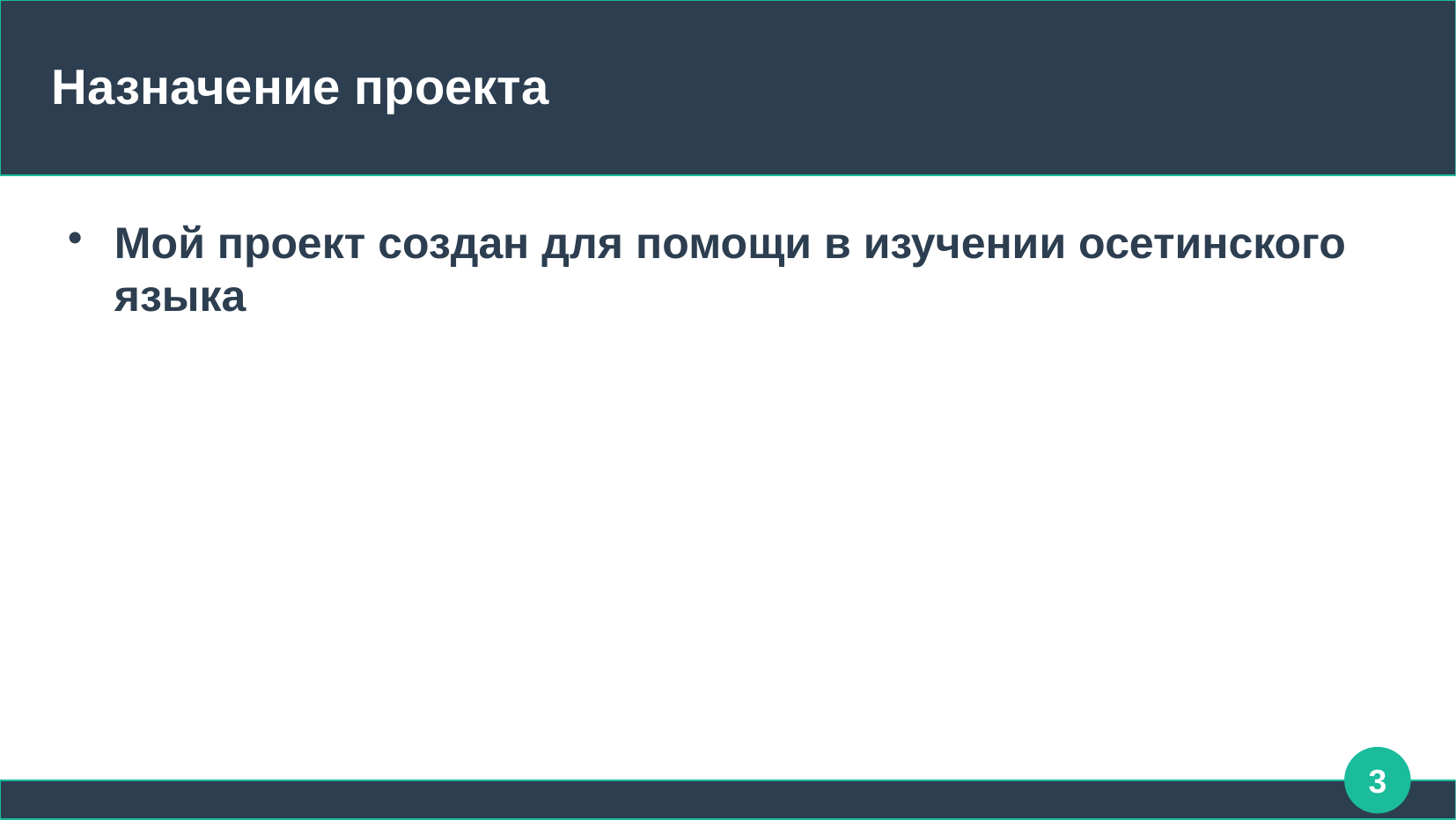

# Назначение проекта
Мой проект создан для помощи в изучении осетинского языка
3